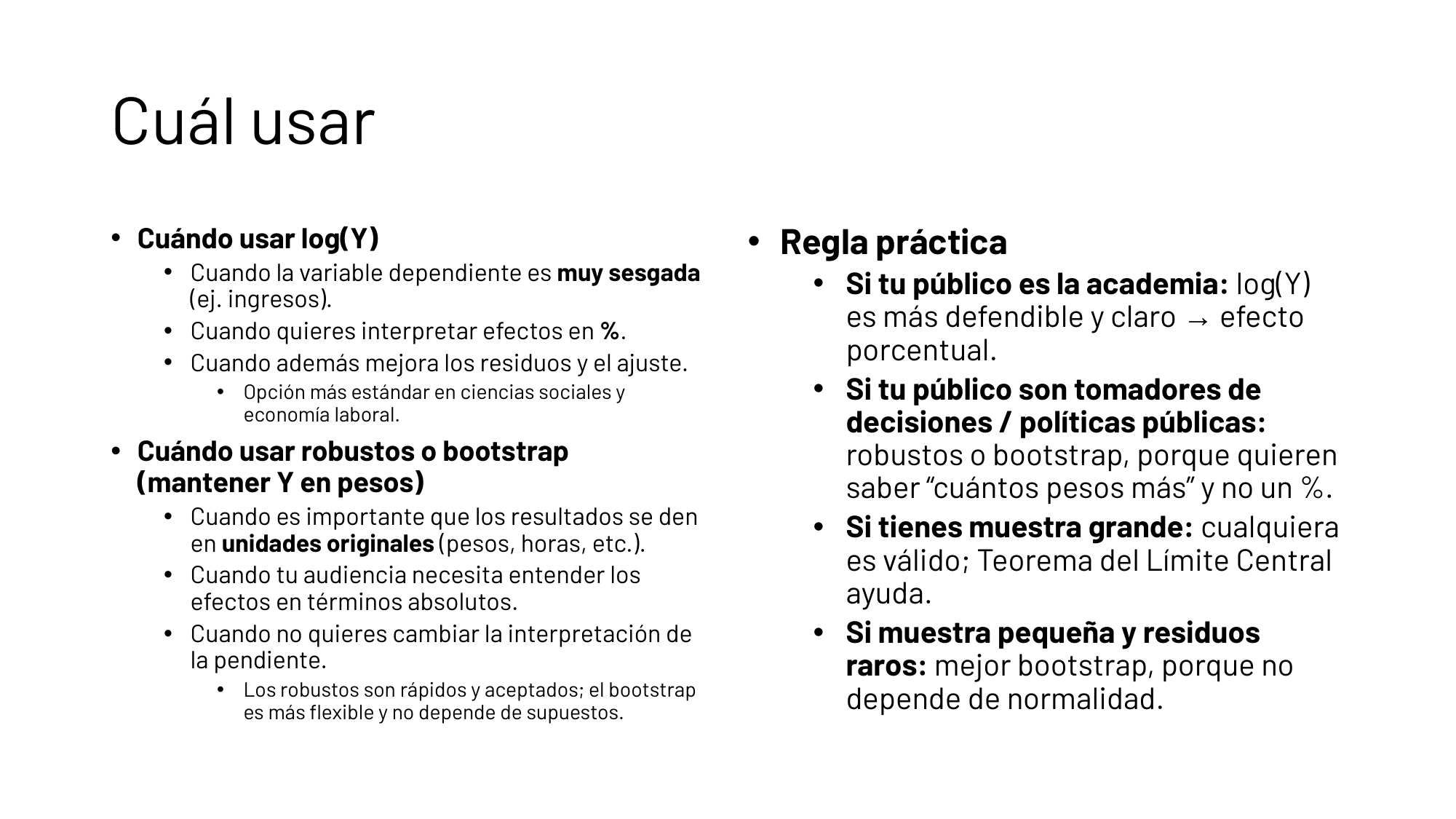

# Cuál usar
Cuándo usar log(Y)
Cuando la variable dependiente es muy sesgada (ej. ingresos).
Cuando quieres interpretar efectos en %.
Cuando además mejora los residuos y el ajuste.
Opción más estándar en ciencias sociales y economía laboral.
Cuándo usar robustos o bootstrap (mantener Y en pesos)
Cuando es importante que los resultados se den en unidades originales (pesos, horas, etc.).
Cuando tu audiencia necesita entender los efectos en términos absolutos.
Cuando no quieres cambiar la interpretación de la pendiente.
Los robustos son rápidos y aceptados; el bootstrap es más flexible y no depende de supuestos.

Regla práctica
Si tu público es la academia: log(Y) es más defendible y claro → efecto porcentual.
Si tu público son tomadores de decisiones / políticas públicas: robustos o bootstrap, porque quieren saber “cuántos pesos más” y no un %.
Si tienes muestra grande: cualquiera es válido; Teorema del Límite Central ayuda.
Si muestra pequeña y residuos raros: mejor bootstrap, porque no depende de normalidad.